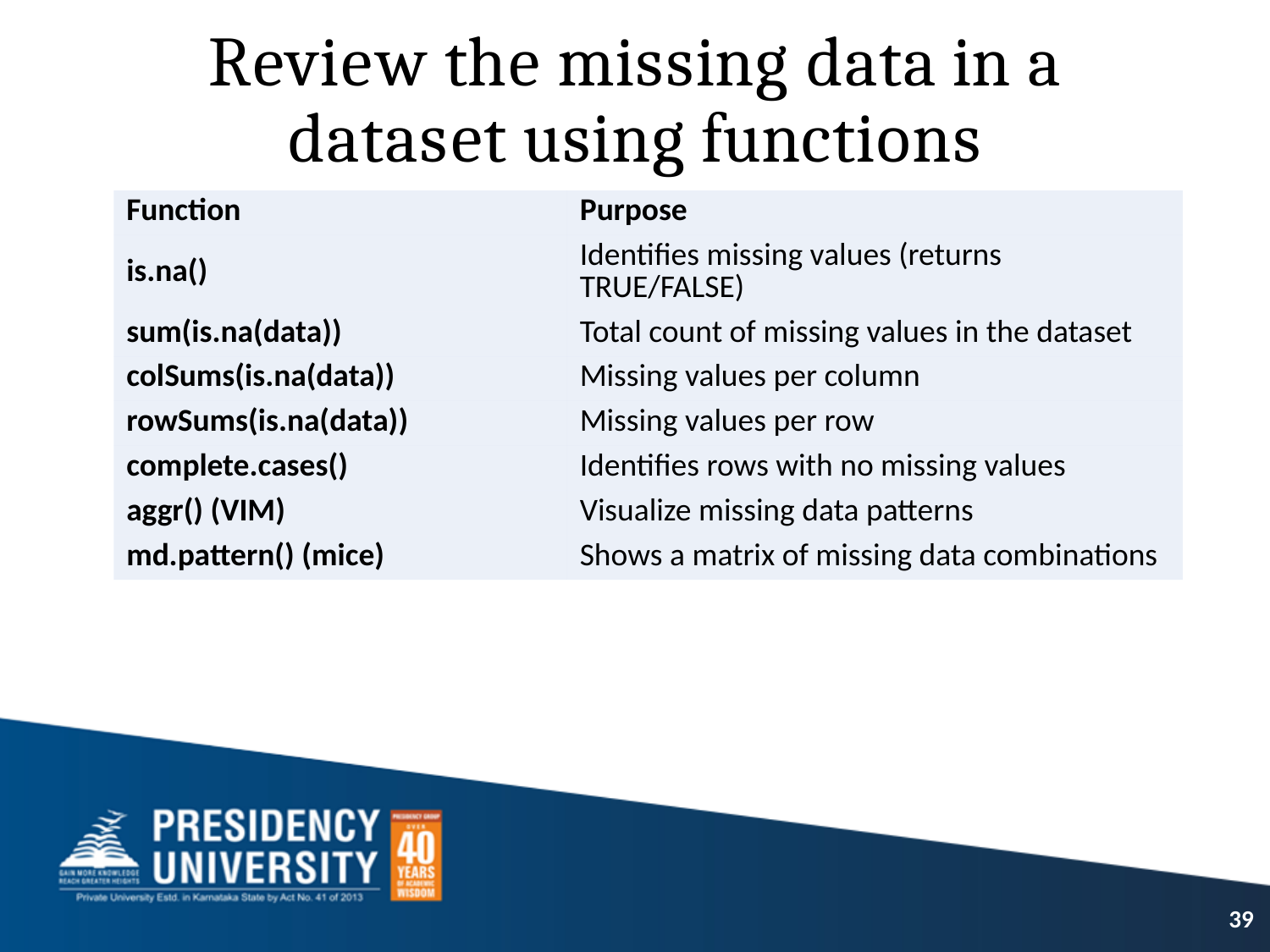

# Review the missing data in a dataset using functions
| Function | Purpose |
| --- | --- |
| is.na() | Identifies missing values (returns TRUE/FALSE) |
| sum(is.na(data)) | Total count of missing values in the dataset |
| colSums(is.na(data)) | Missing values per column |
| rowSums(is.na(data)) | Missing values per row |
| complete.cases() | Identifies rows with no missing values |
| aggr() (VIM) | Visualize missing data patterns |
| md.pattern() (mice) | Shows a matrix of missing data combinations |
39